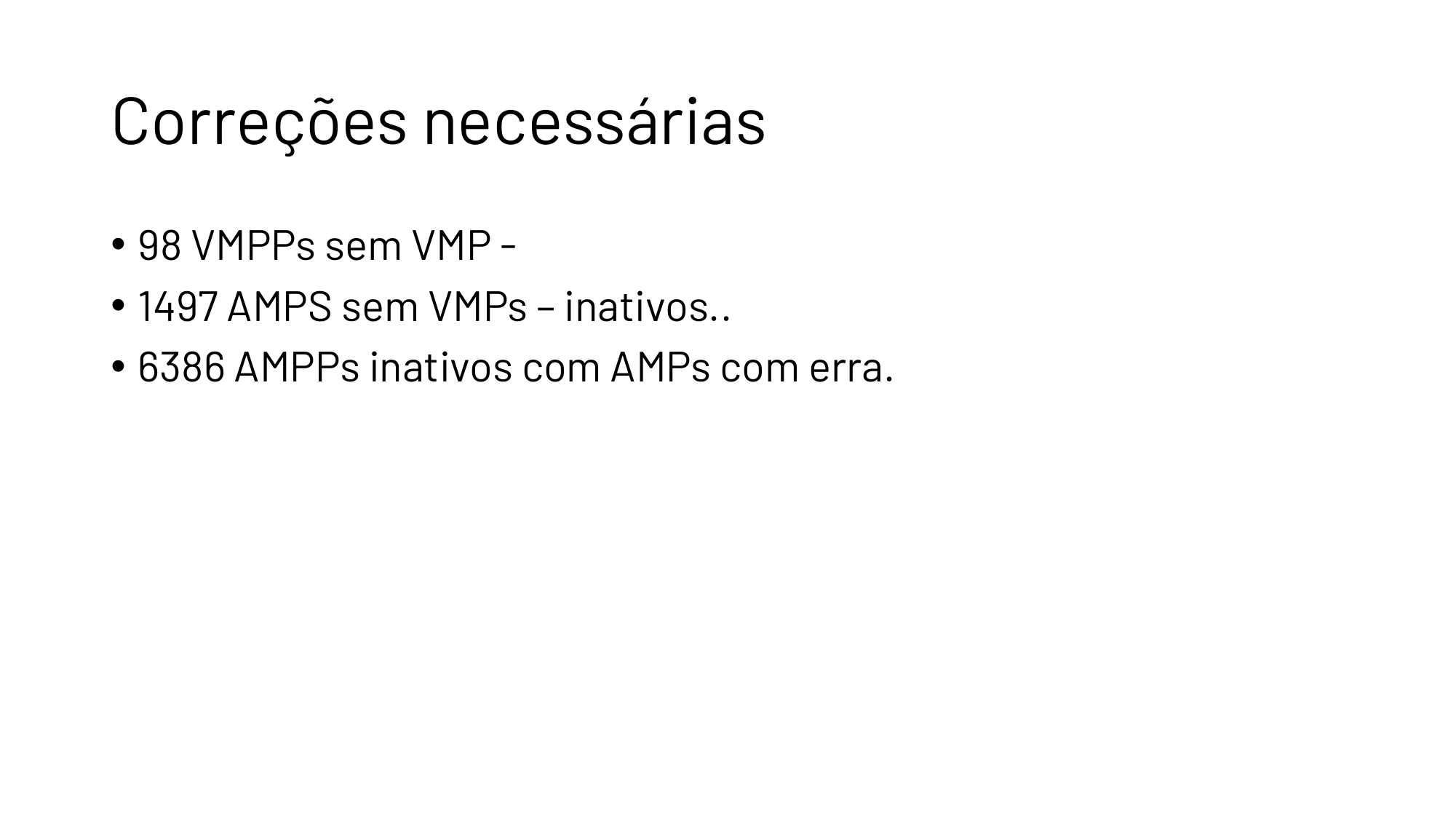

# Correções necessárias
98 VMPPs sem VMP -
1497 AMPS sem VMPs – inativos..
6386 AMPPs inativos com AMPs com erra.